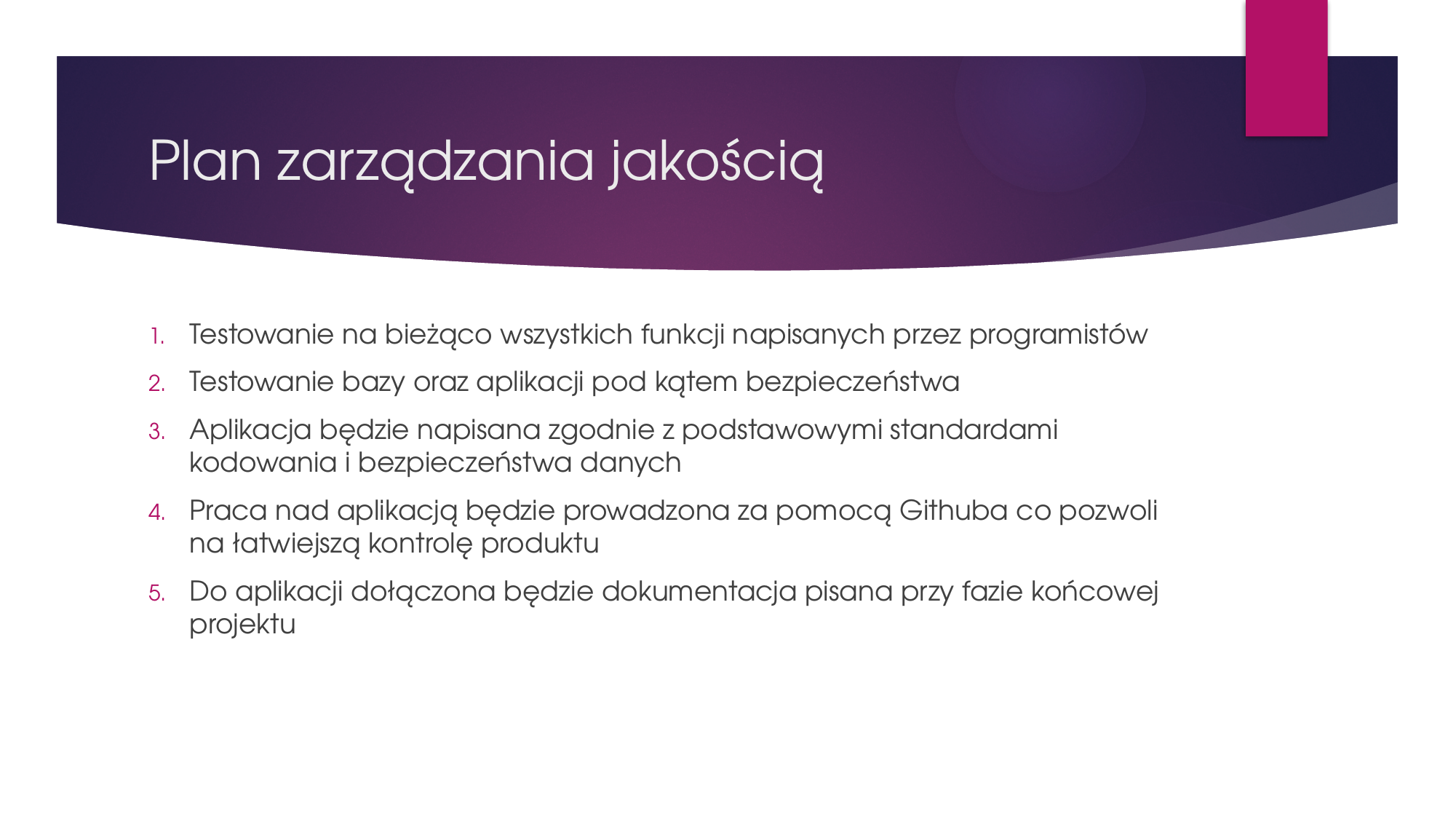

# Plan zarządzania jakością
Testowanie na bieżąco wszystkich funkcji napisanych przez programistów
Testowanie bazy oraz aplikacji pod kątem bezpieczeństwa
Aplikacja będzie napisana zgodnie z podstawowymi standardami kodowania i bezpieczeństwa danych
Praca nad aplikacją będzie prowadzona za pomocą Githuba co pozwoli na łatwiejszą kontrolę produktu
Do aplikacji dołączona będzie dokumentacja pisana przy fazie końcowej projektu